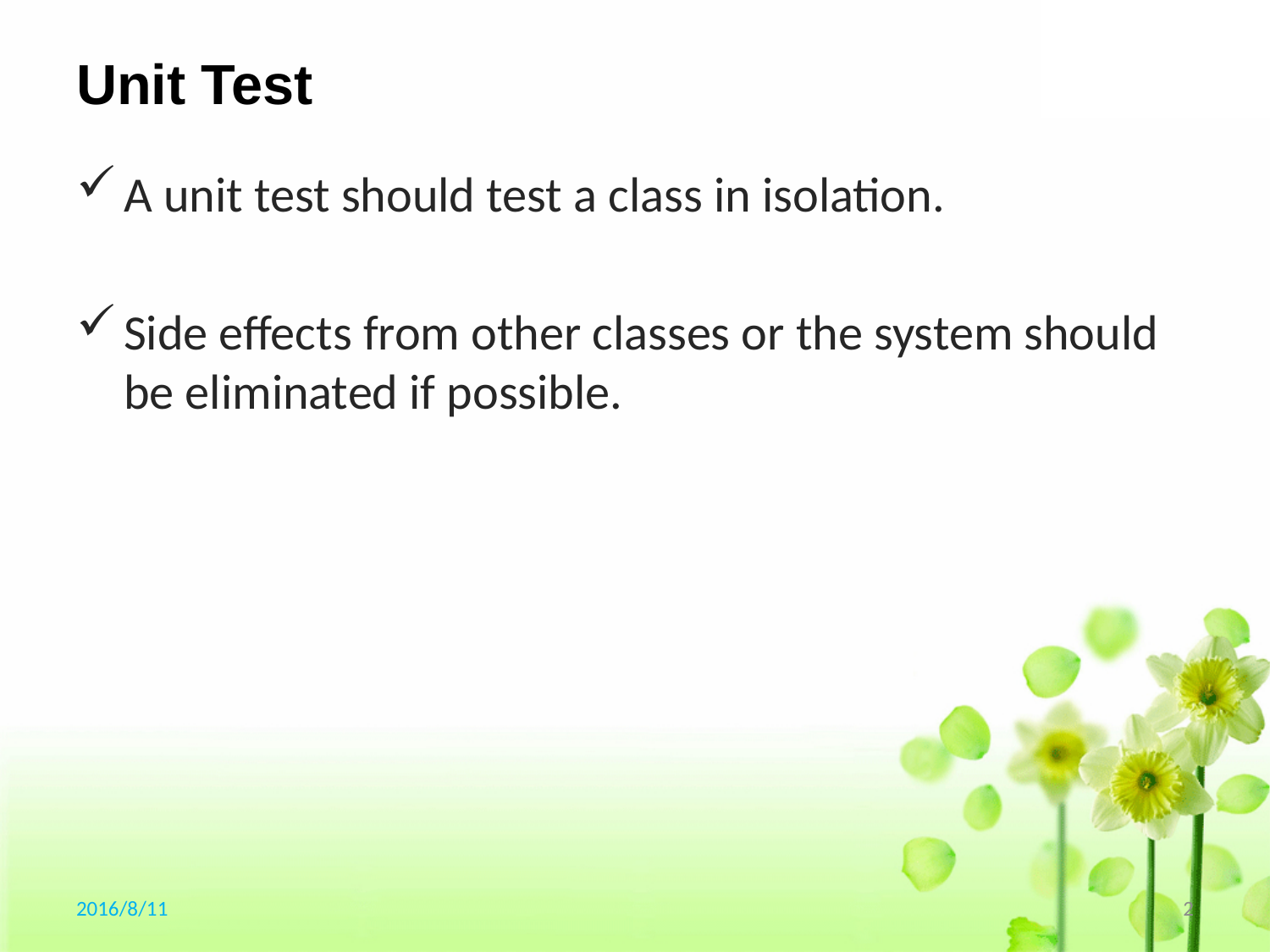

# Unit Test
A unit test should test a class in isolation.

Side effects from other classes or the system should be eliminated if possible.
2016/8/11
2